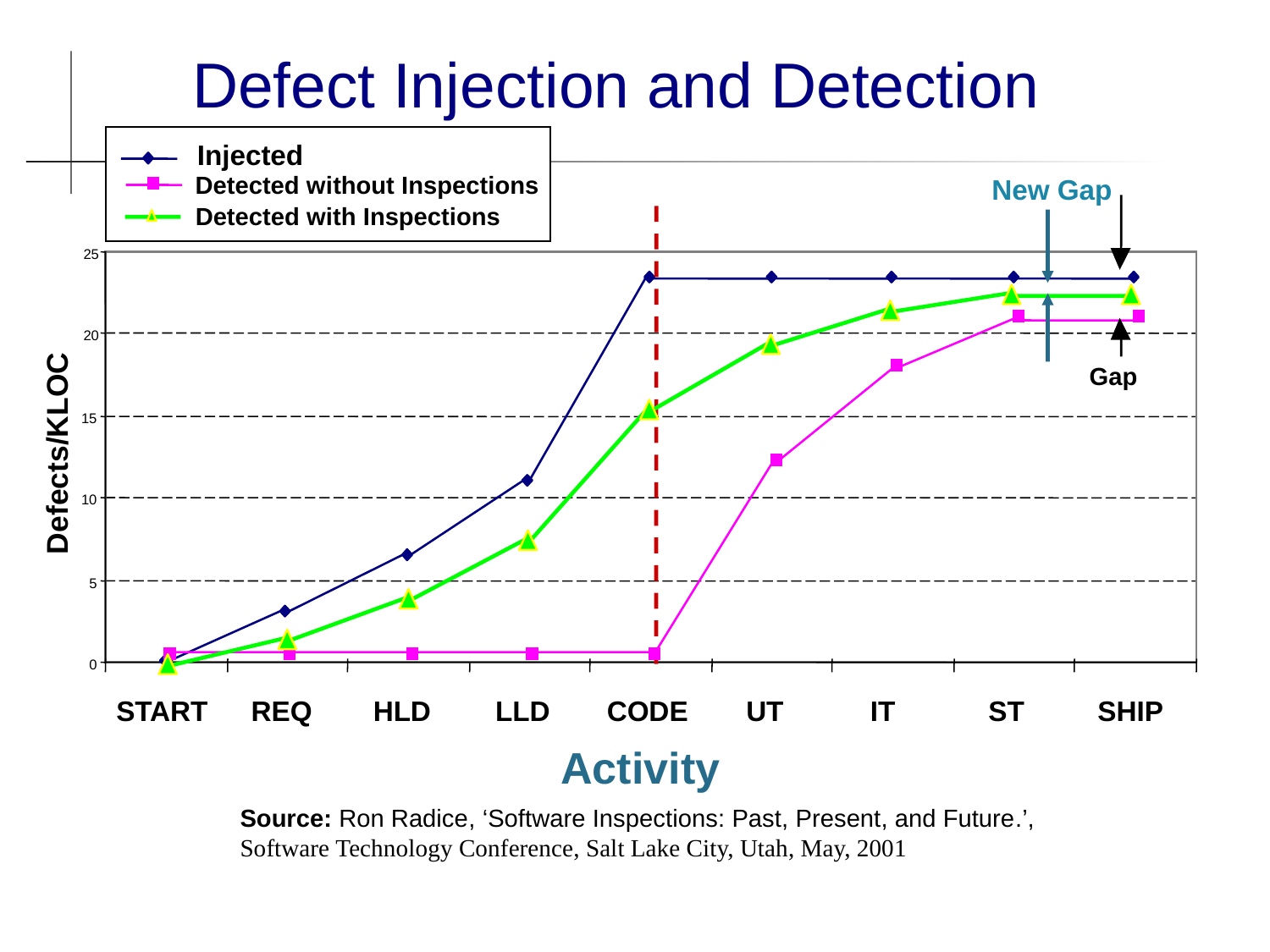

Defect Injection and Detection

 Injected

 Detected without Inspections

Gap
New Gap
Detected with Inspections

25

20

15

Defects/KLOC
10

5

0

START
REQ
HLD
LLD
CODE
UT
IT
ST
SHIP
Activity
Source: Ron Radice, ‘Software Inspections: Past, Present, and Future.’,  Software Technology Conference, Salt Lake City, Utah, May, 2001